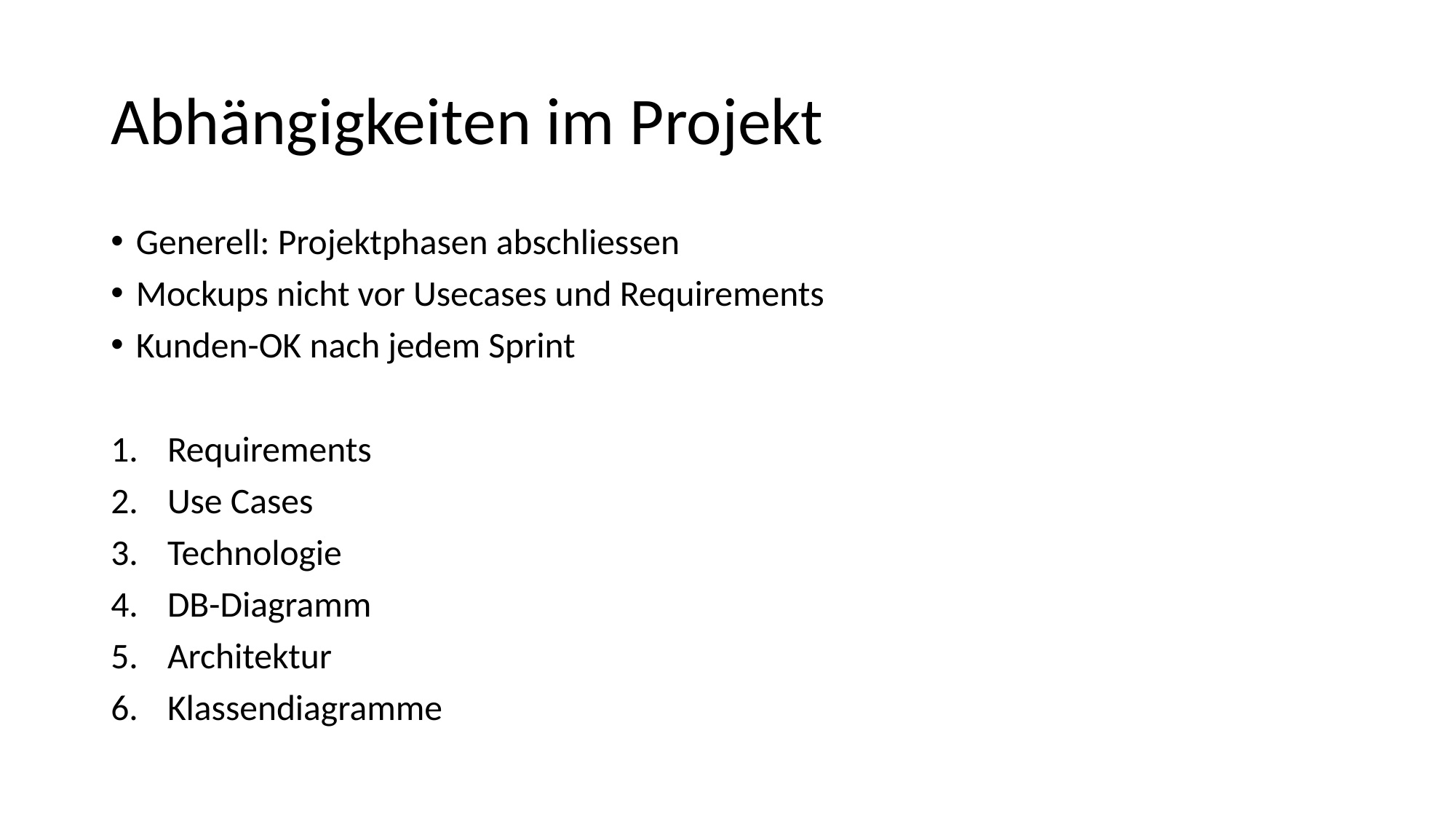

# Abhängigkeiten im Projekt
Generell: Projektphasen abschliessen
Mockups nicht vor Usecases und Requirements
Kunden-OK nach jedem Sprint

Requirements
Use Cases
Technologie
DB-Diagramm
Architektur
Klassendiagramme